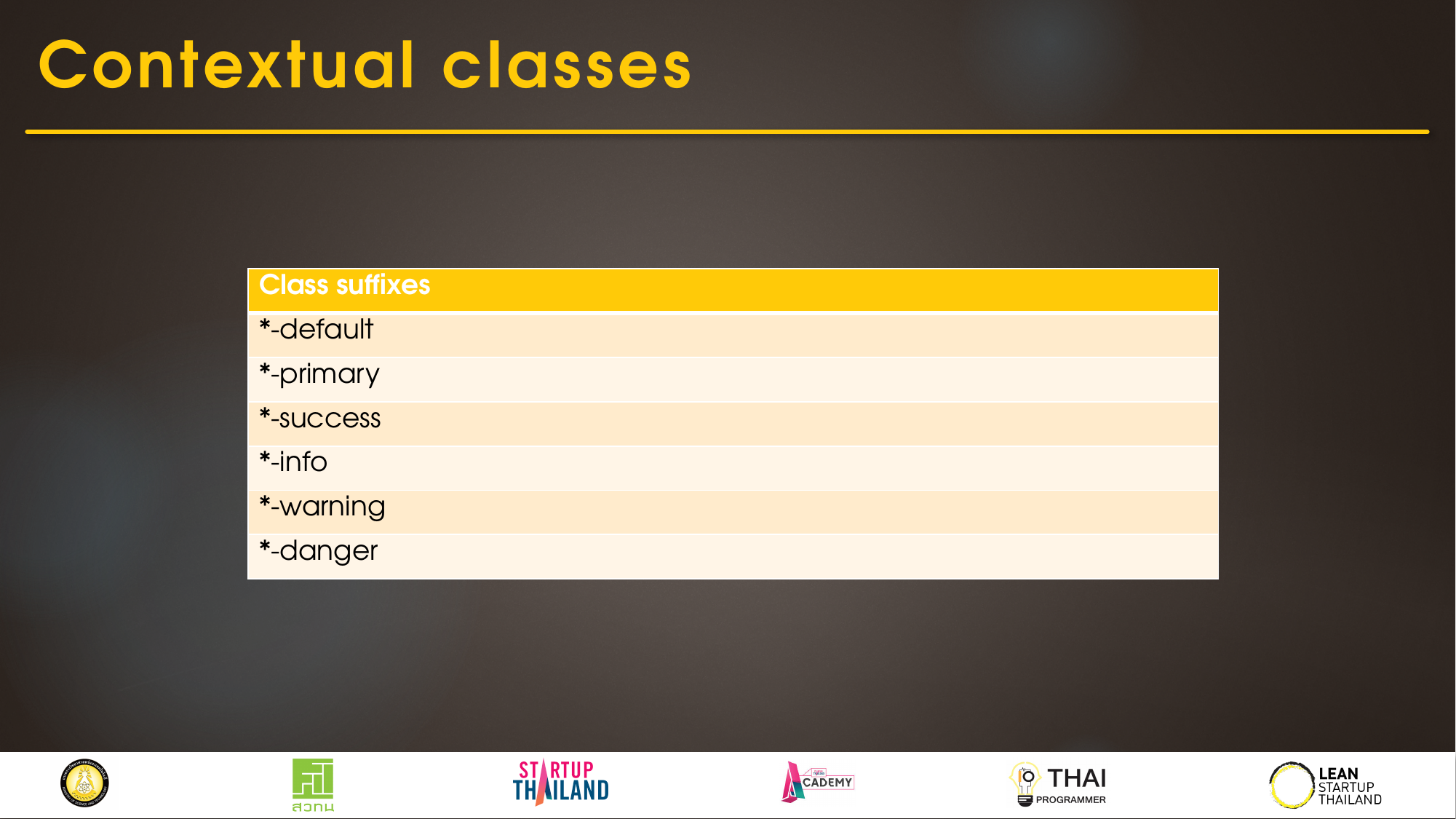

# Contextual classes
| Class suffixes |
| --- |
| \*-default |
| \*-primary |
| \*-success |
| \*-info |
| \*-warning |
| \*-danger |